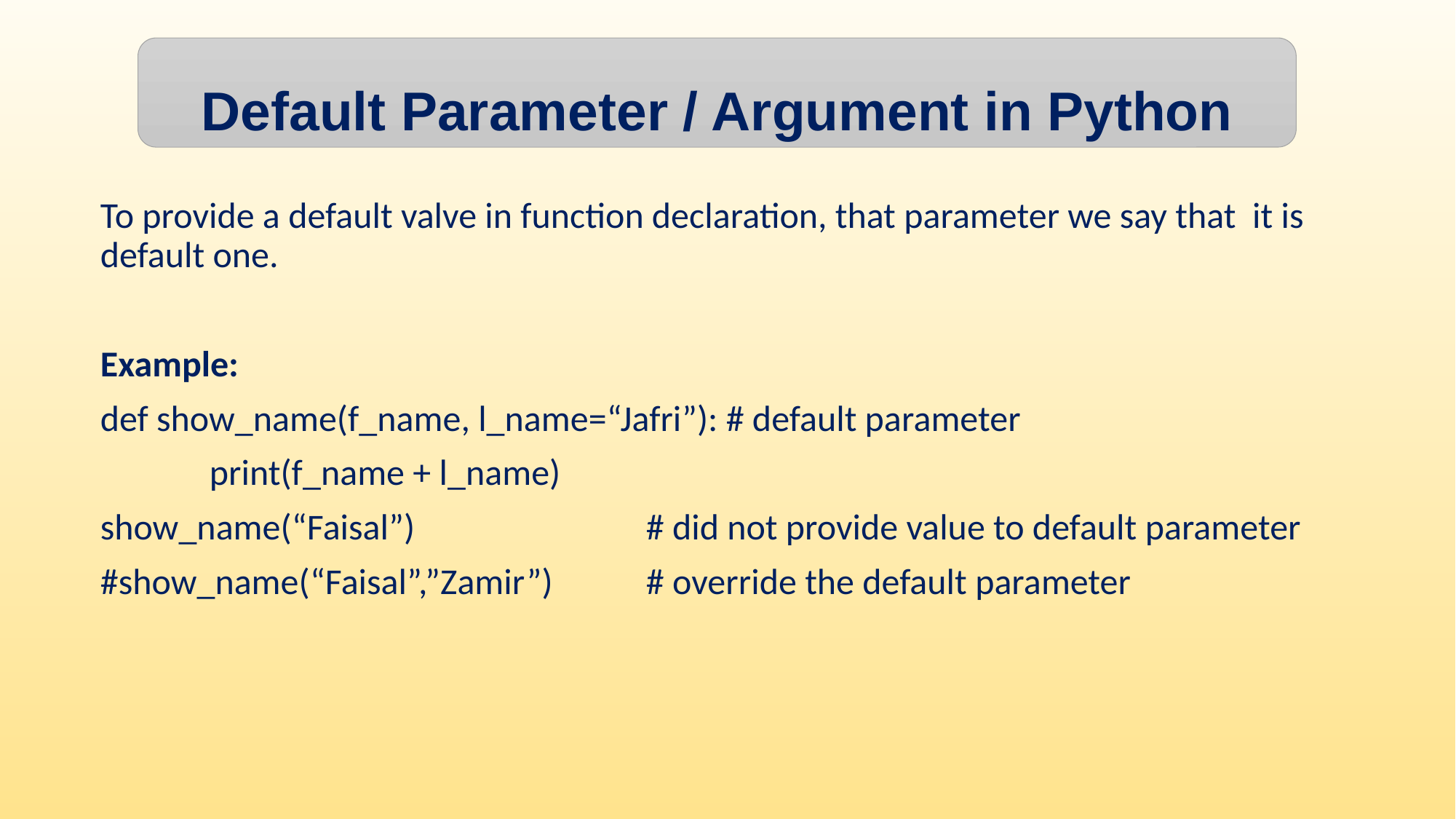

Default Parameter / Argument in Python
To provide a default valve in function declaration, that parameter we say that  it is default one.

Example:
def show_name(f_name, l_name=“Jafri”): # default parameter
	print(f_name + l_name)
show_name(“Faisal”)			# did not provide value to default parameter
#show_name(“Faisal”,”Zamir”)	# override the default parameter